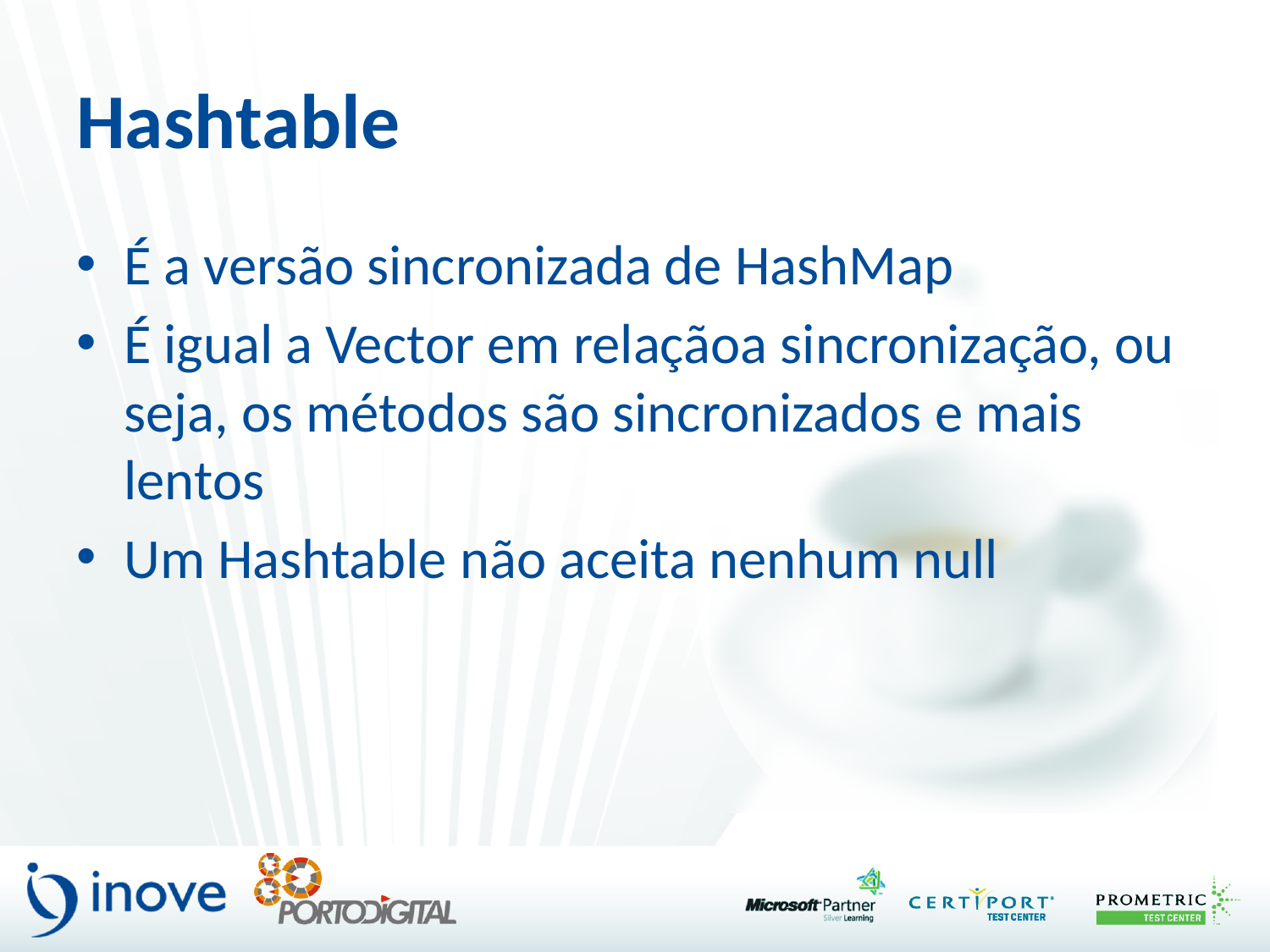

# Hashtable
É a versão sincronizada de HashMap
É igual a Vector em relaçãoa sincronização, ou seja, os métodos são sincronizados e mais lentos
Um Hashtable não aceita nenhum null